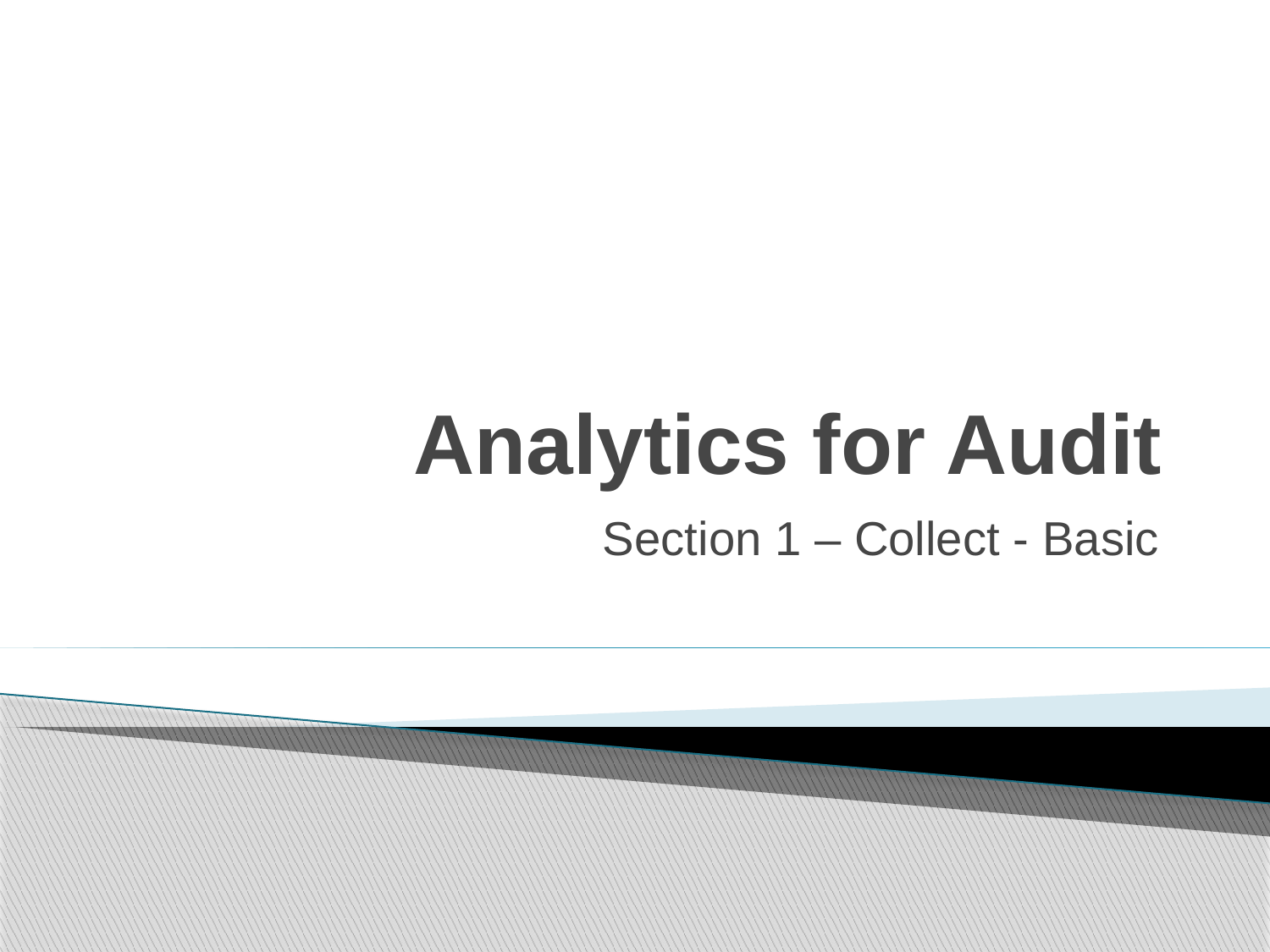

# Analytics for Audit
Section 1 – Collect - Basic